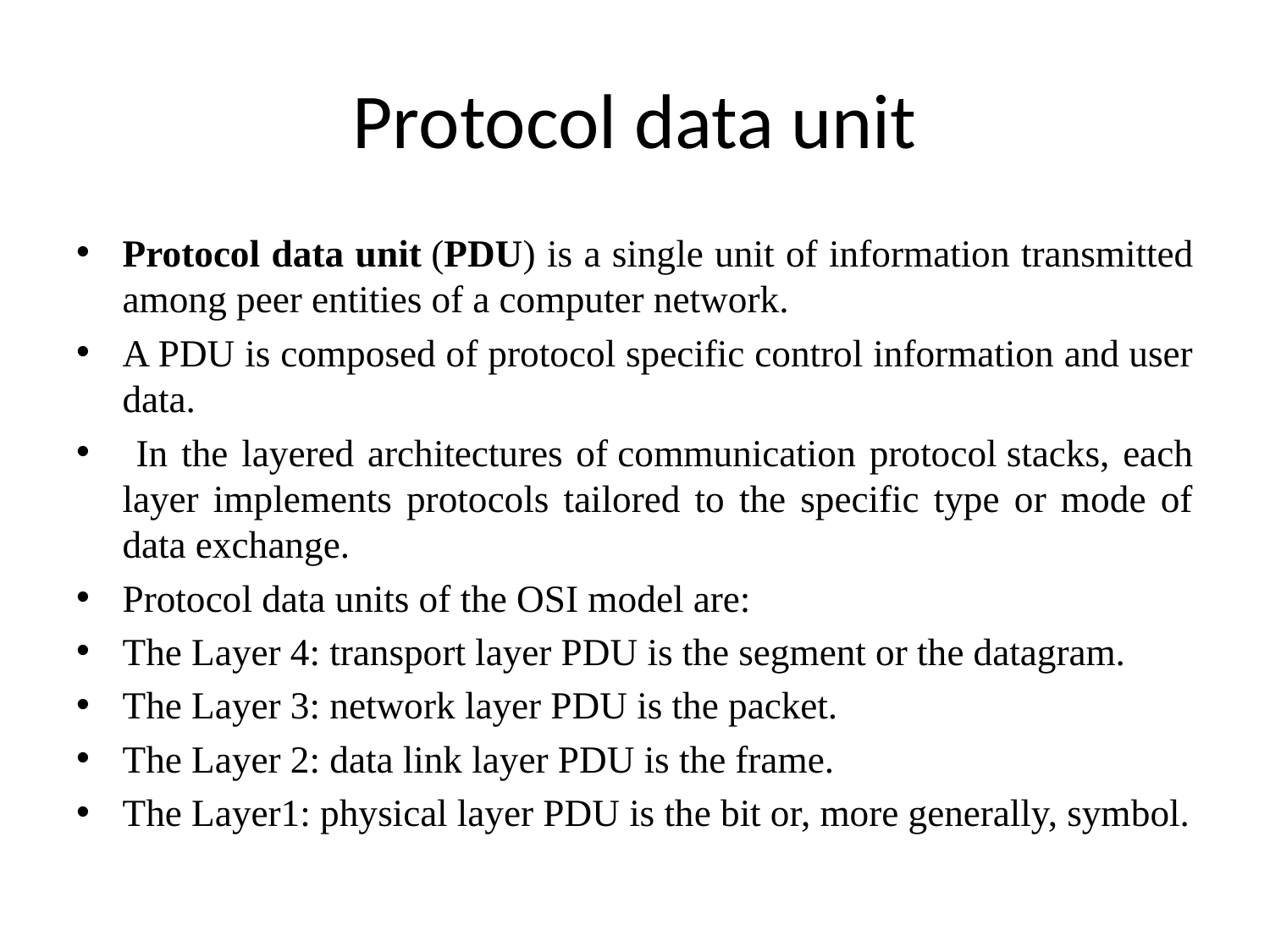

# Protocol data unit
Protocol data unit (PDU) is a single unit of information transmitted among peer entities of a computer network.
A PDU is composed of protocol specific control information and user data.
 In the layered architectures of communication protocol stacks, each layer implements protocols tailored to the specific type or mode of data exchange.
Protocol data units of the OSI model are:
The Layer 4: transport layer PDU is the segment or the datagram.
The Layer 3: network layer PDU is the packet.
The Layer 2: data link layer PDU is the frame.
The Layer1: physical layer PDU is the bit or, more generally, symbol.